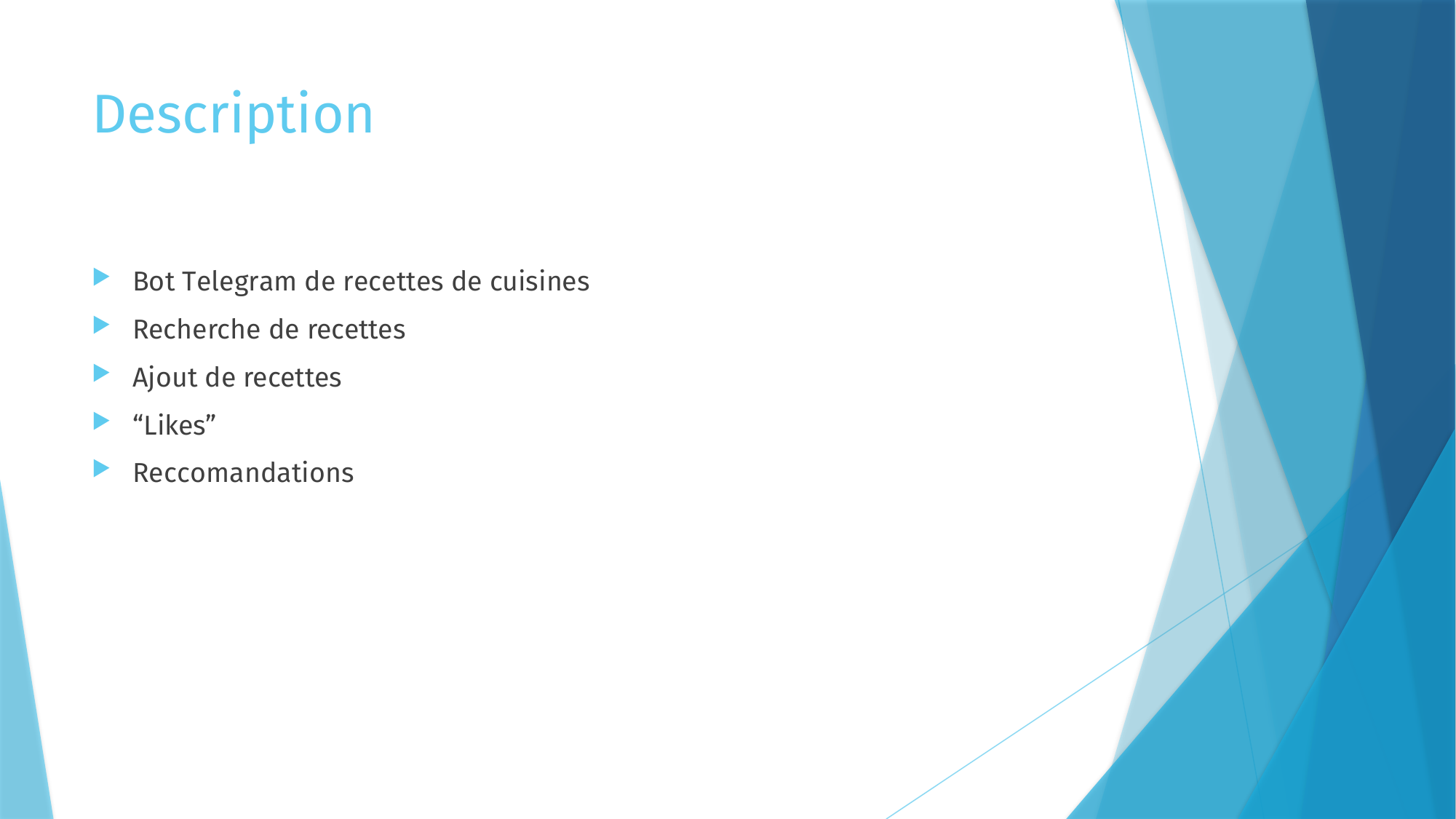

# Description
Bot Telegram de recettes de cuisines
Recherche de recettes
Ajout de recettes
“Likes”
Reccomandations